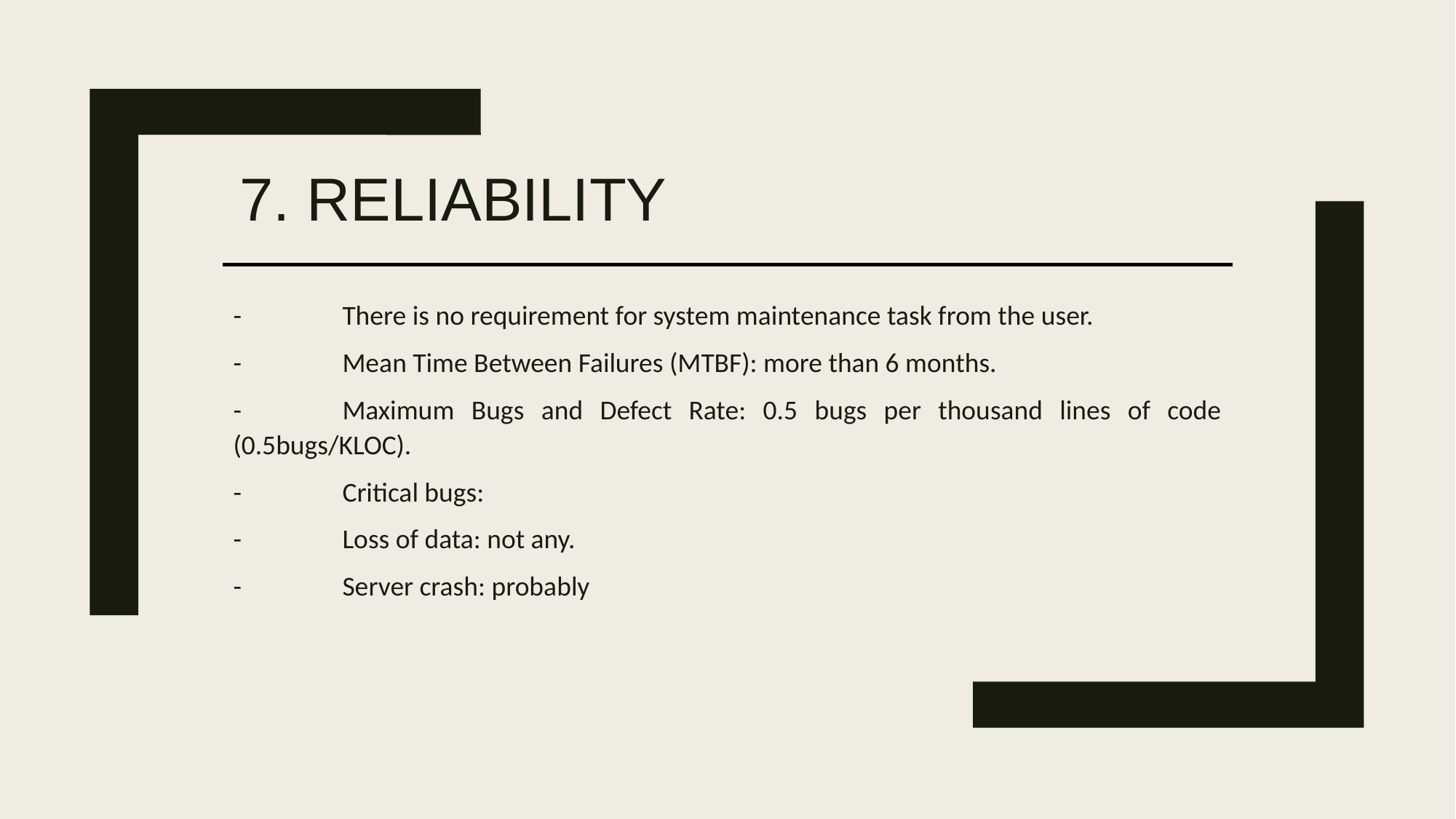

# 7. Reliability
-	There is no requirement for system maintenance task from the user.
-	Mean Time Between Failures (MTBF): more than 6 months.
-	Maximum Bugs and Defect Rate: 0.5 bugs per thousand lines of code (0.5bugs/KLOC).
-	Critical bugs:
-	Loss of data: not any.
-	Server crash: probably